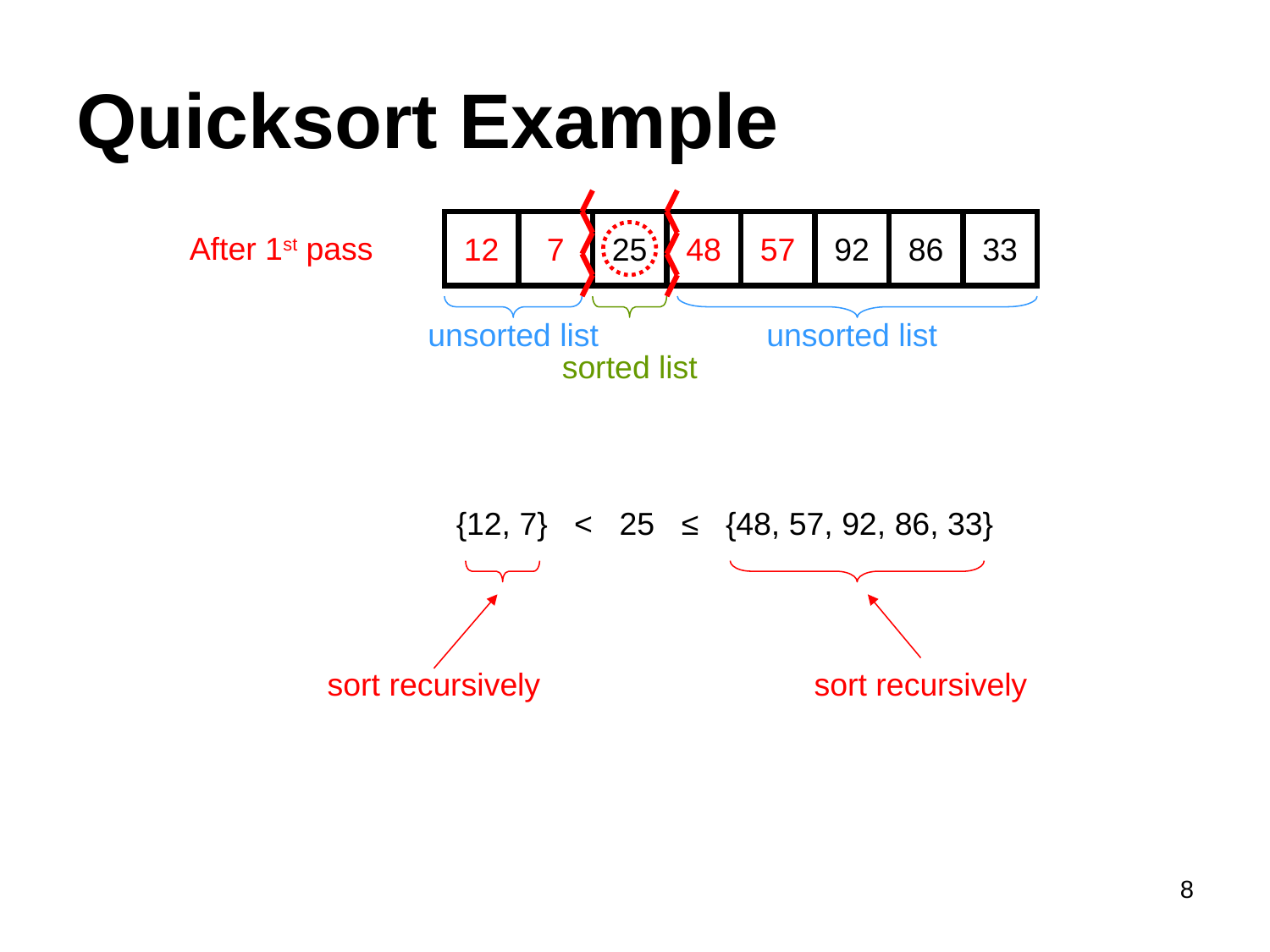

# Quicksort Example

12
7
25
48
57
92
86
33
After 1st pass

unsorted list
unsorted list
sorted list

{12, 7}   <   25   ≤   {48, 57, 92, 86, 33}

sort recursively
sort recursively
8